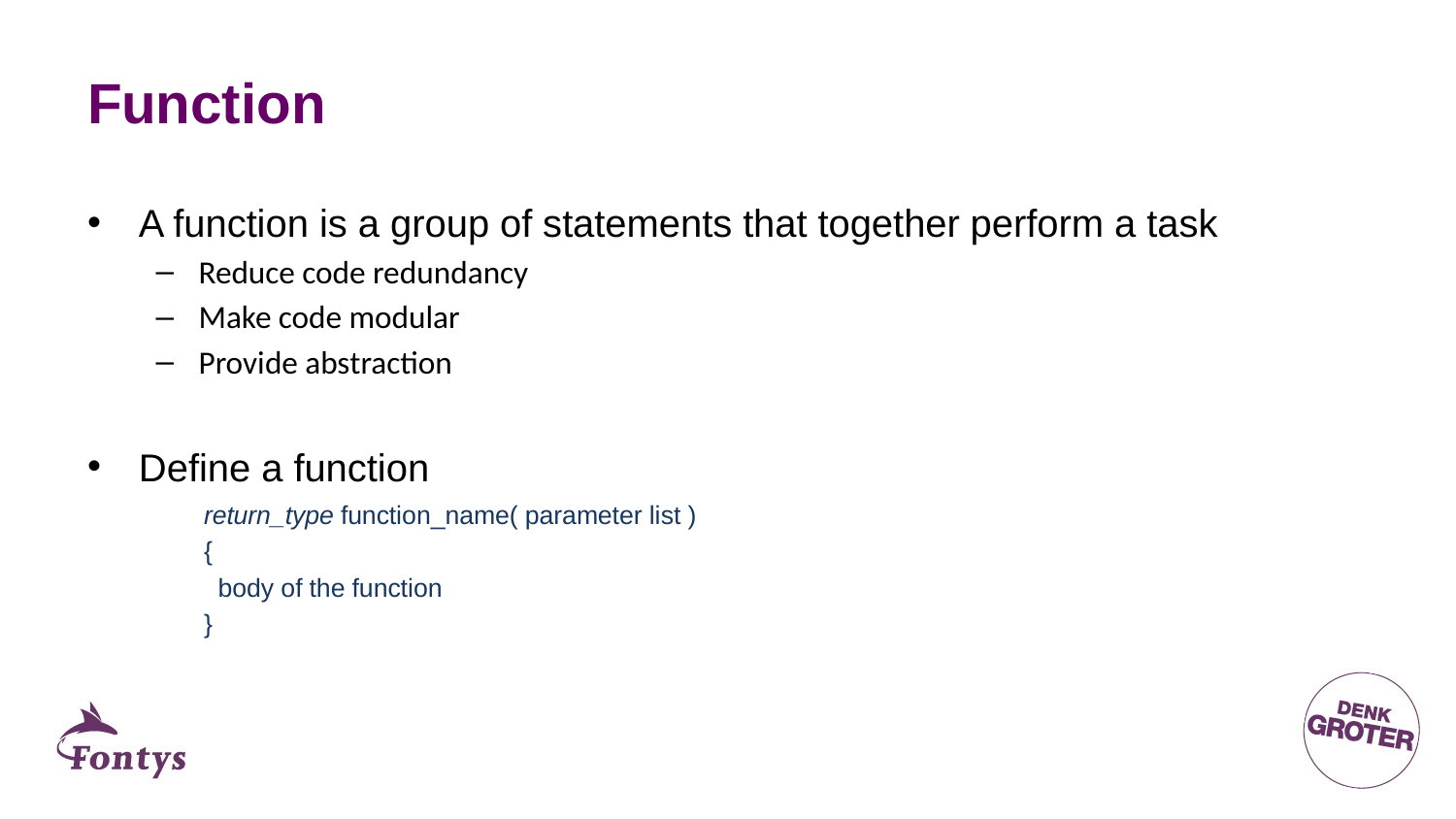

# Function
A function is a group of statements that together perform a task
Reduce code redundancy
Make code modular
Provide abstraction

Define a function
	return_type function_name( parameter list )
	{
	  body of the function
	}